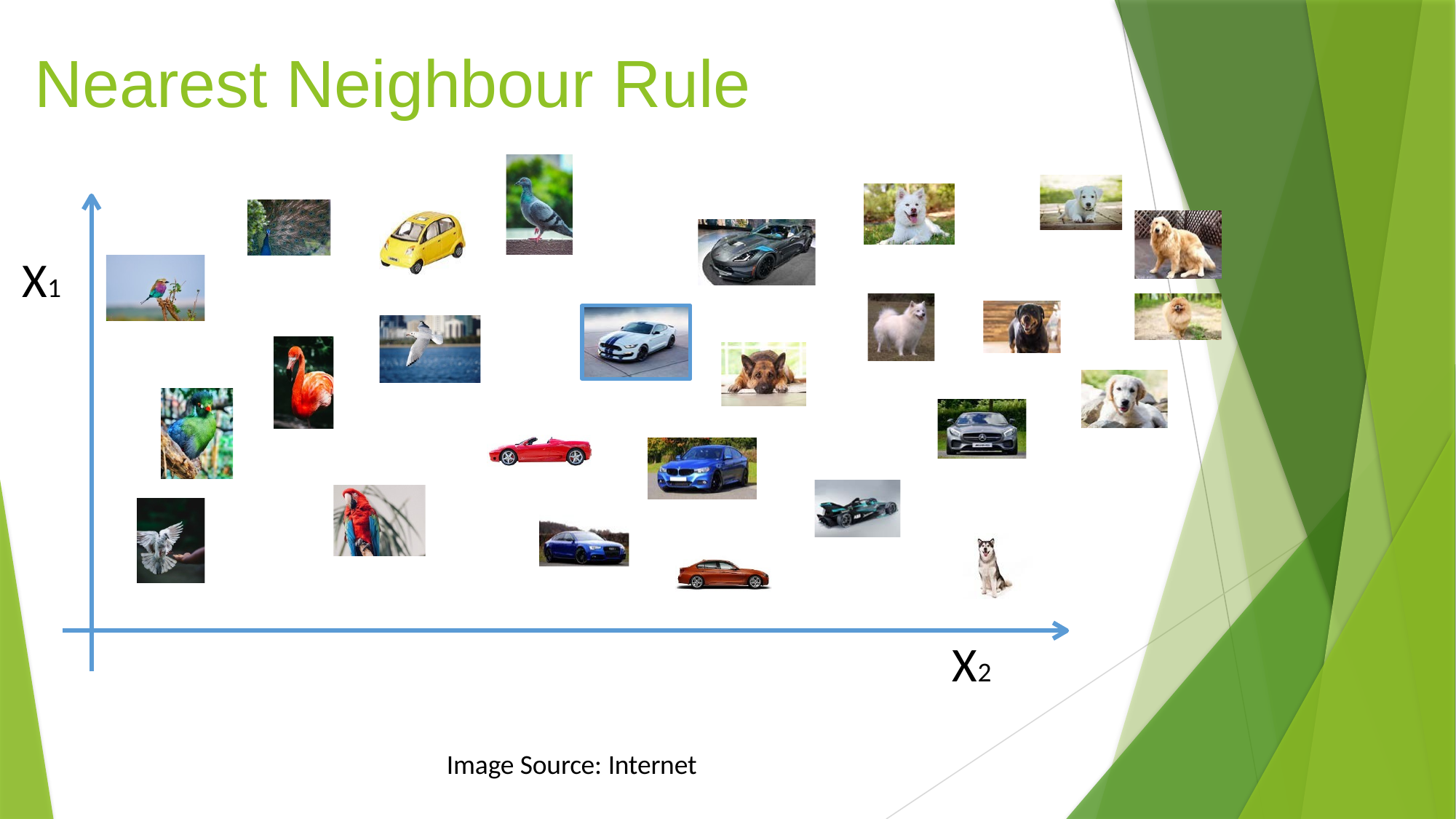

# Nearest Neighbour Rule

X1

X2
Image Source: Internet